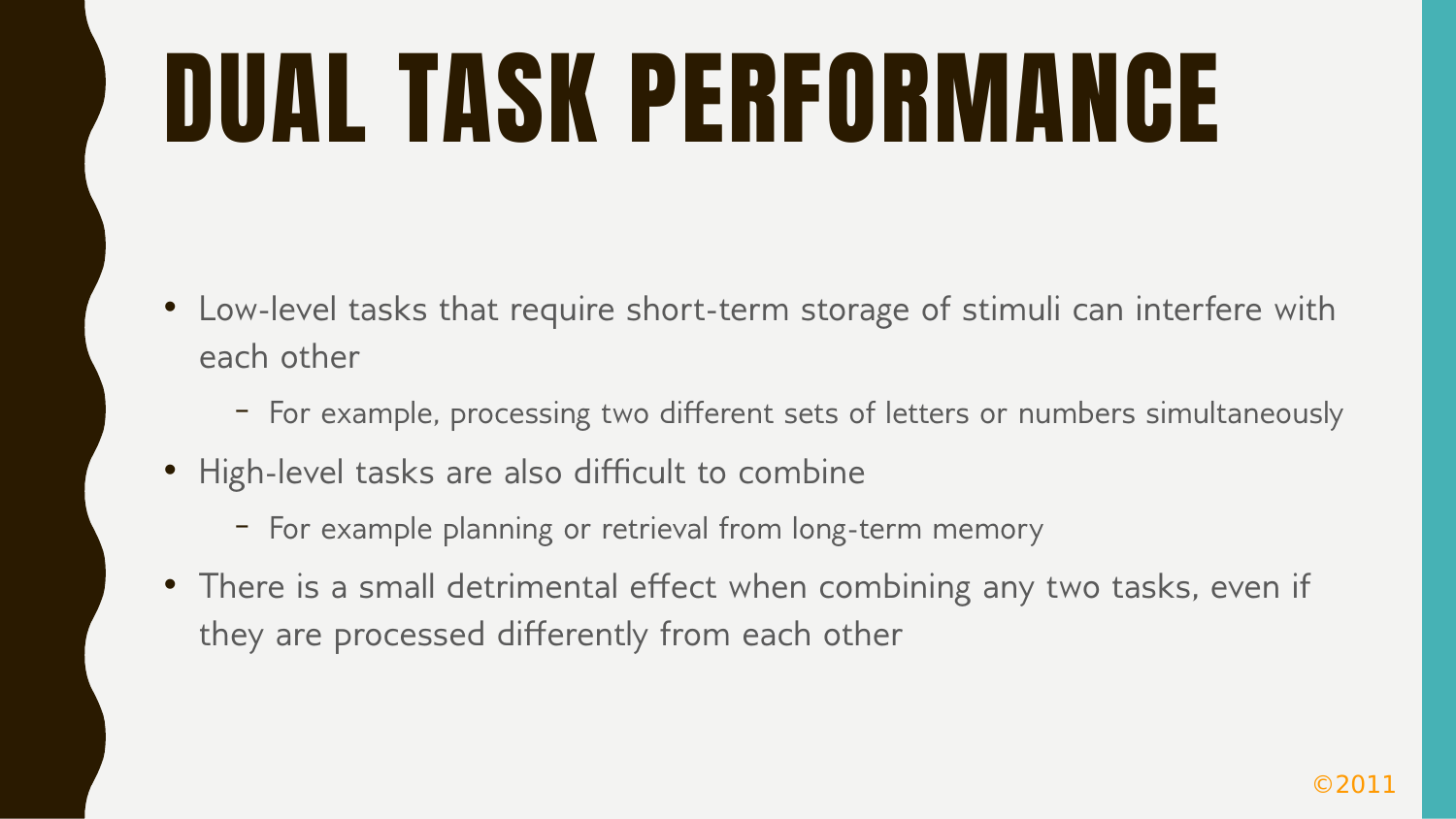

# Dual task performance
Low-level tasks that require short-term storage of stimuli can interfere with each other
For example, processing two different sets of letters or numbers simultaneously
High-level tasks are also difficult to combine
For example planning or retrieval from long-term memory
There is a small detrimental effect when combining any two tasks, even if they are processed differently from each other